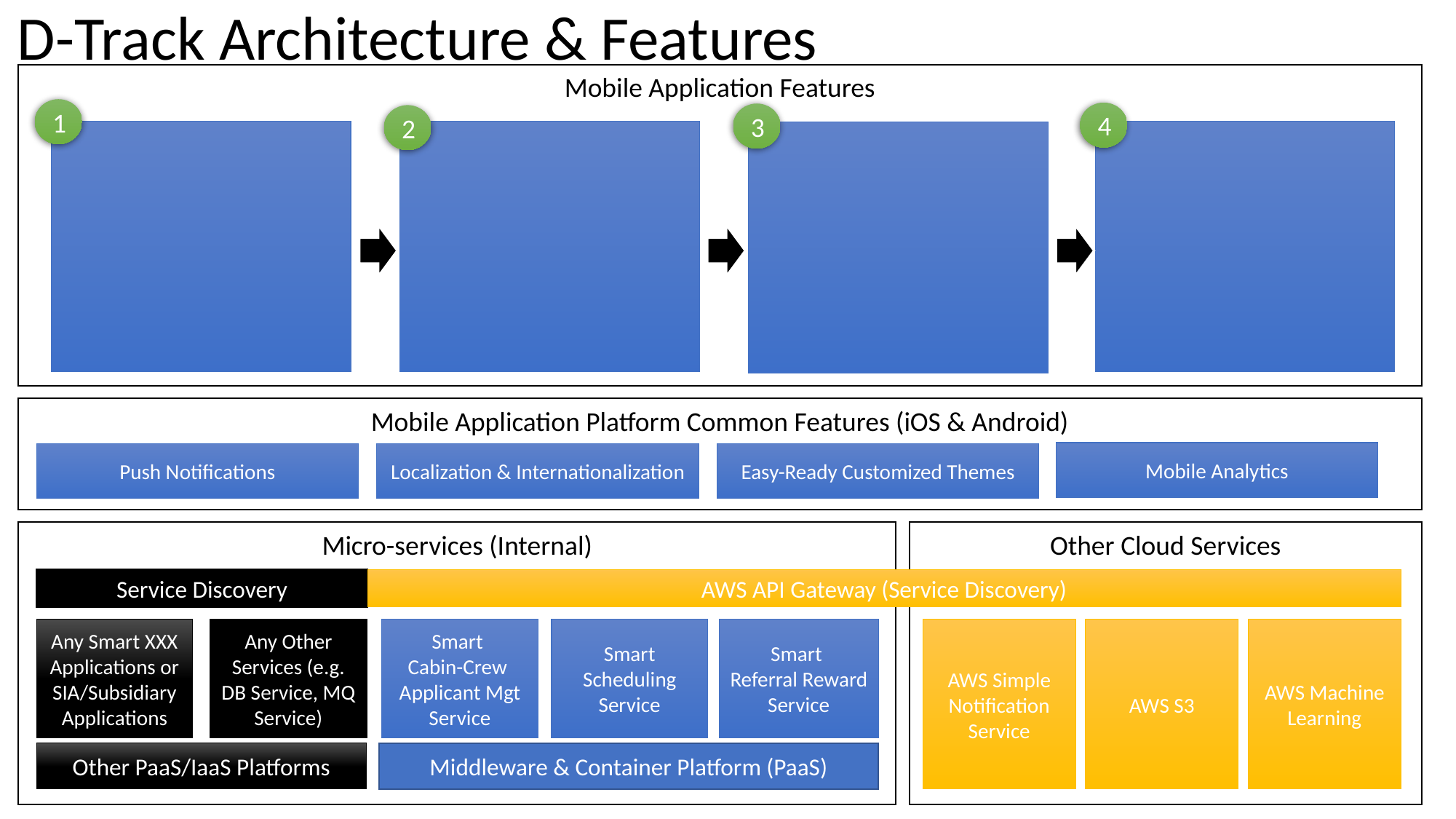

# D-Track Architecture & Features
Mobile Application Features
1
4
3
2

Mobile Application Platform Common Features (iOS & Android)
Mobile Analytics
Push Notifications
Localization & Internationalization
Easy-Ready Customized Themes
Micro-services (Internal)
Other Cloud Services
AWS API Gateway (Service Discovery)
Service Discovery
Any Other Services (e.g. DB Service, MQ Service)
Smart Scheduling Service
Smart
Referral Reward
Service
AWS Simple Notification Service
AWS Machine Learning
Smart
Cabin-Crew
Applicant Mgt
Service
AWS S3
Any Smart XXX Applications or SIA/Subsidiary Applications
Other PaaS/IaaS Platforms
Middleware & Container Platform (PaaS)